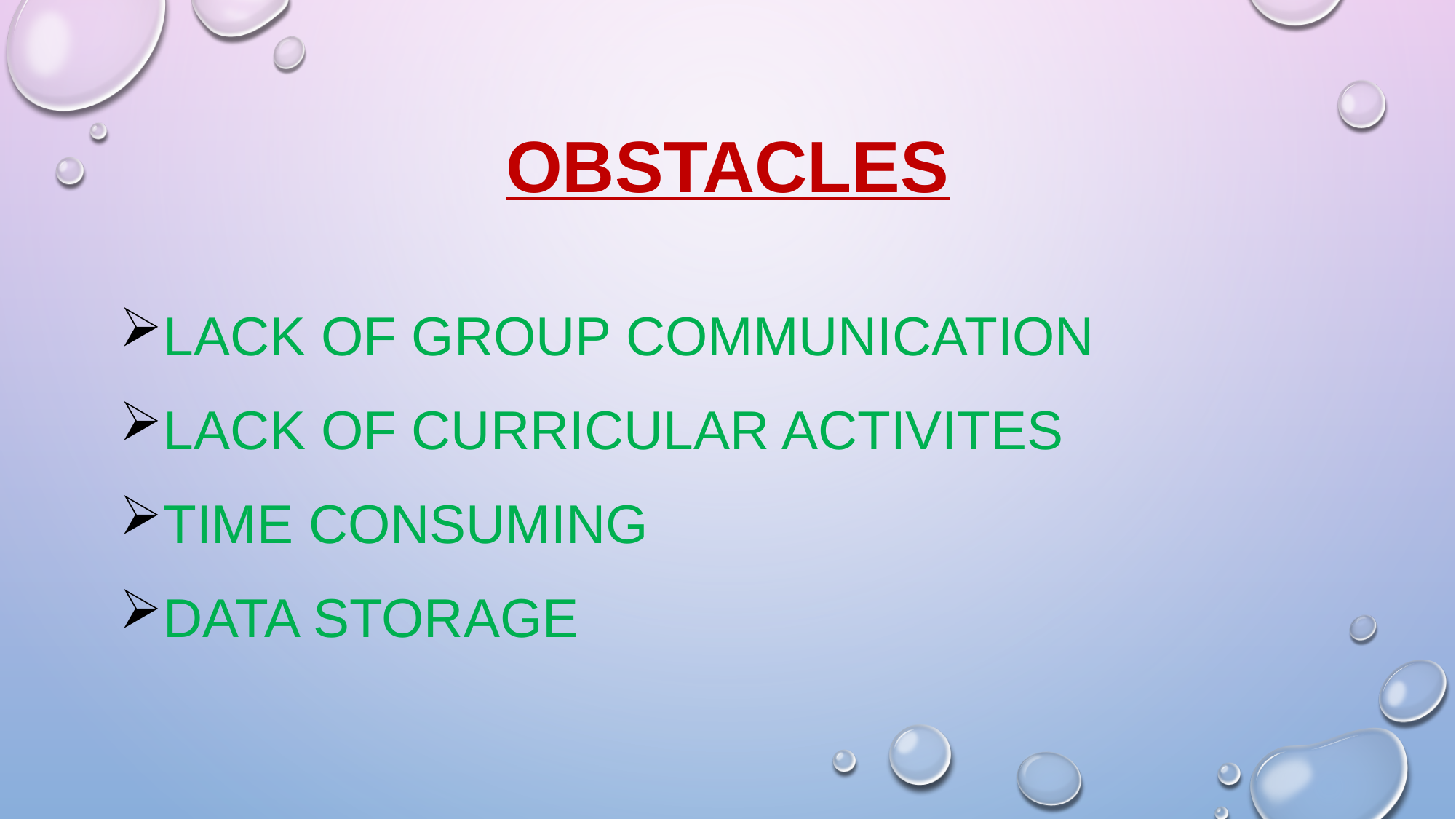

# obstacles
Lack of group communication
Lack of curricular activites
Time consuming
Data storage